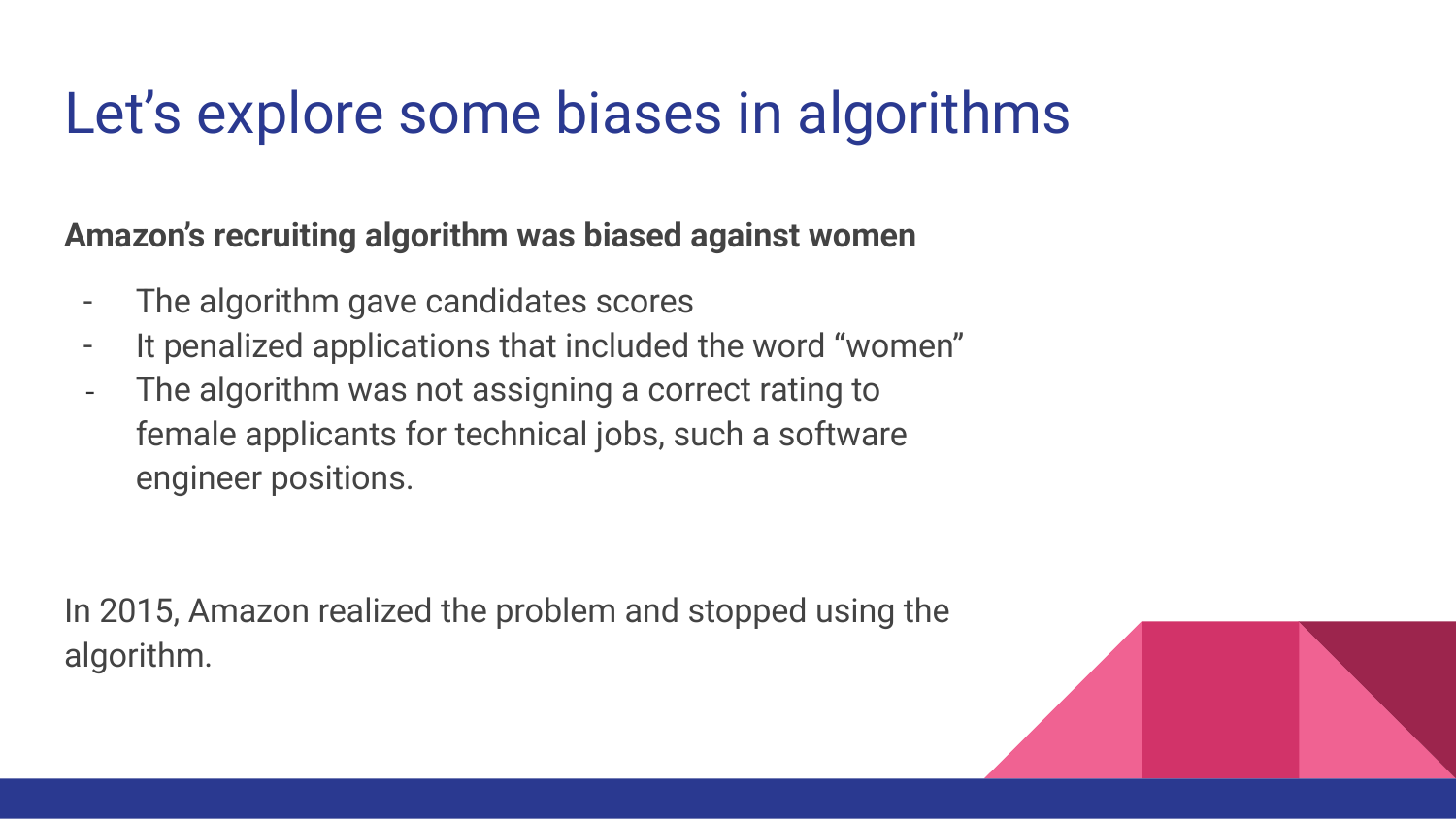

# Let’s explore some biases in algorithms

Amazon’s recruiting algorithm was biased against women
The algorithm gave candidates scores
It penalized applications that included the word “women”
The algorithm was not assigning a correct rating to female applicants for technical jobs, such a software engineer positions.

In 2015, Amazon realized the problem and stopped using the algorithm.